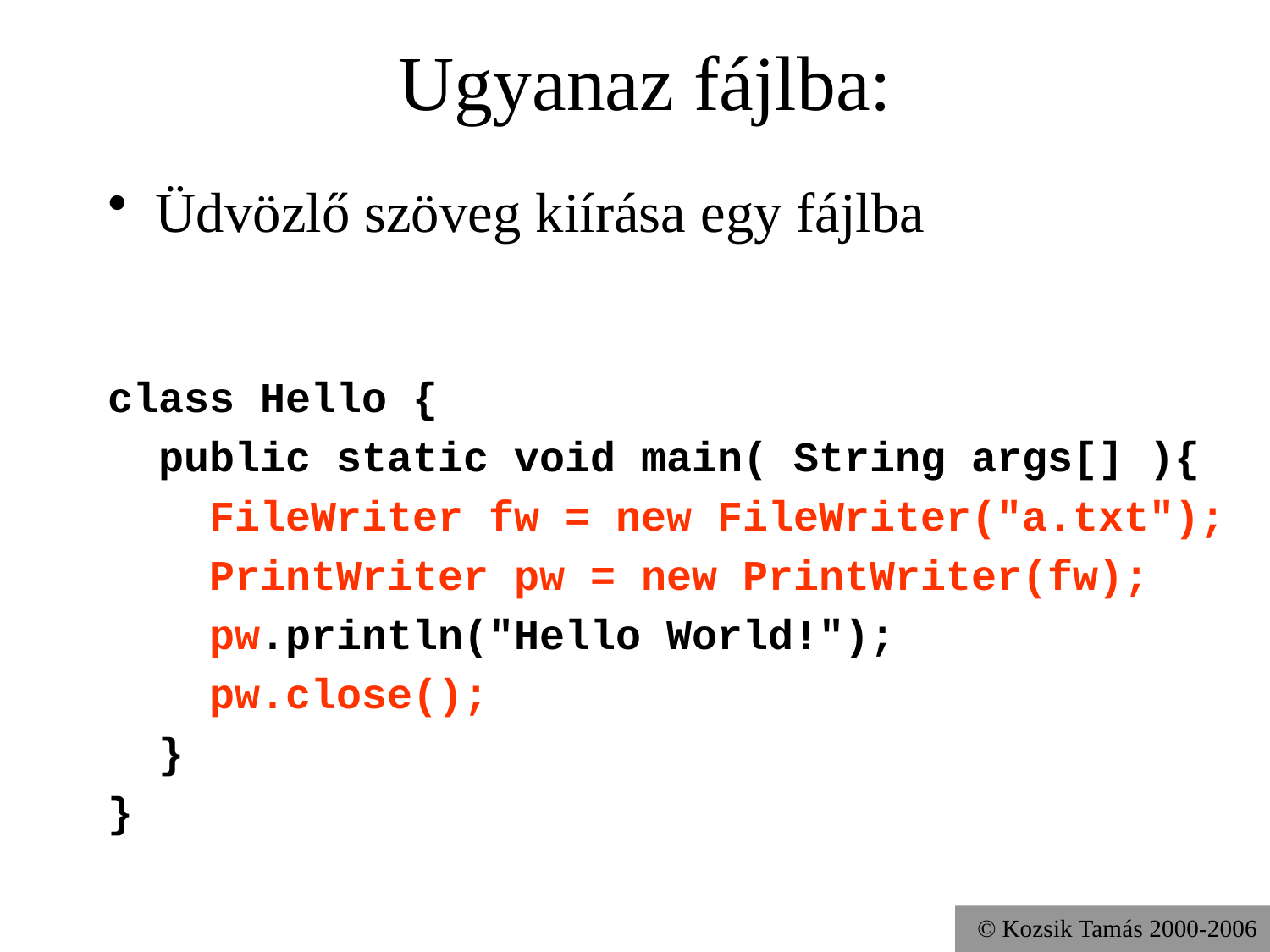

Ugyanaz fájlba:
Üdvözlő szöveg kiírása egy fájlba

class Hello {
  public static void main( String args[] ){
    FileWriter fw = new FileWriter("a.txt");
    PrintWriter pw = new PrintWriter(fw);
    pw.println("Hello World!");
    pw.close();
  }
}
© Kozsik Tamás 2000-2006